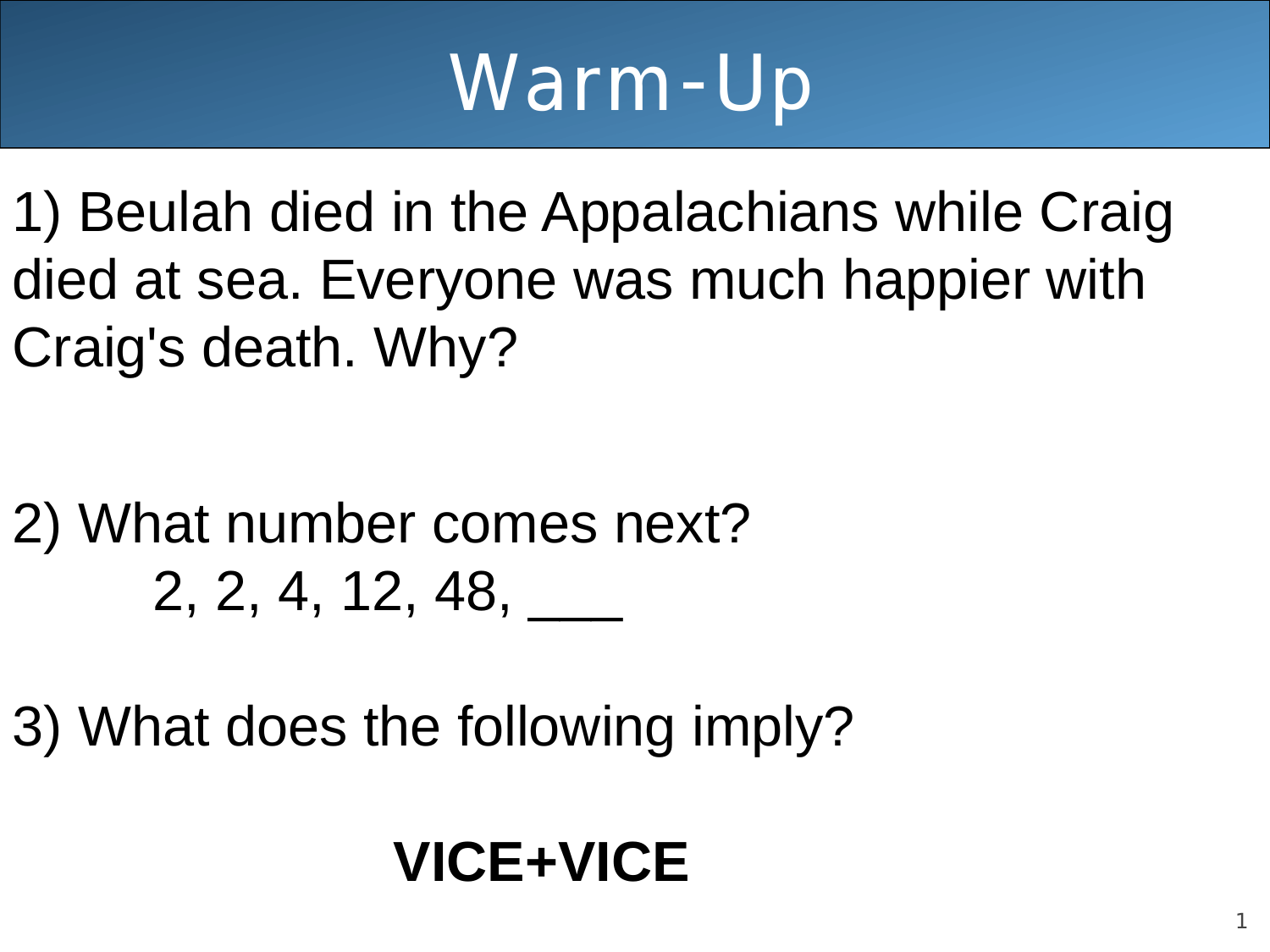

# Warm-Up
1) Beulah died in the Appalachians while Craig died at sea. Everyone was much happier with Craig's death. Why?

2) What number comes next?
         2, 2, 4, 12, 48, ___

3) What does the following imply?

                 	VICE+VICE